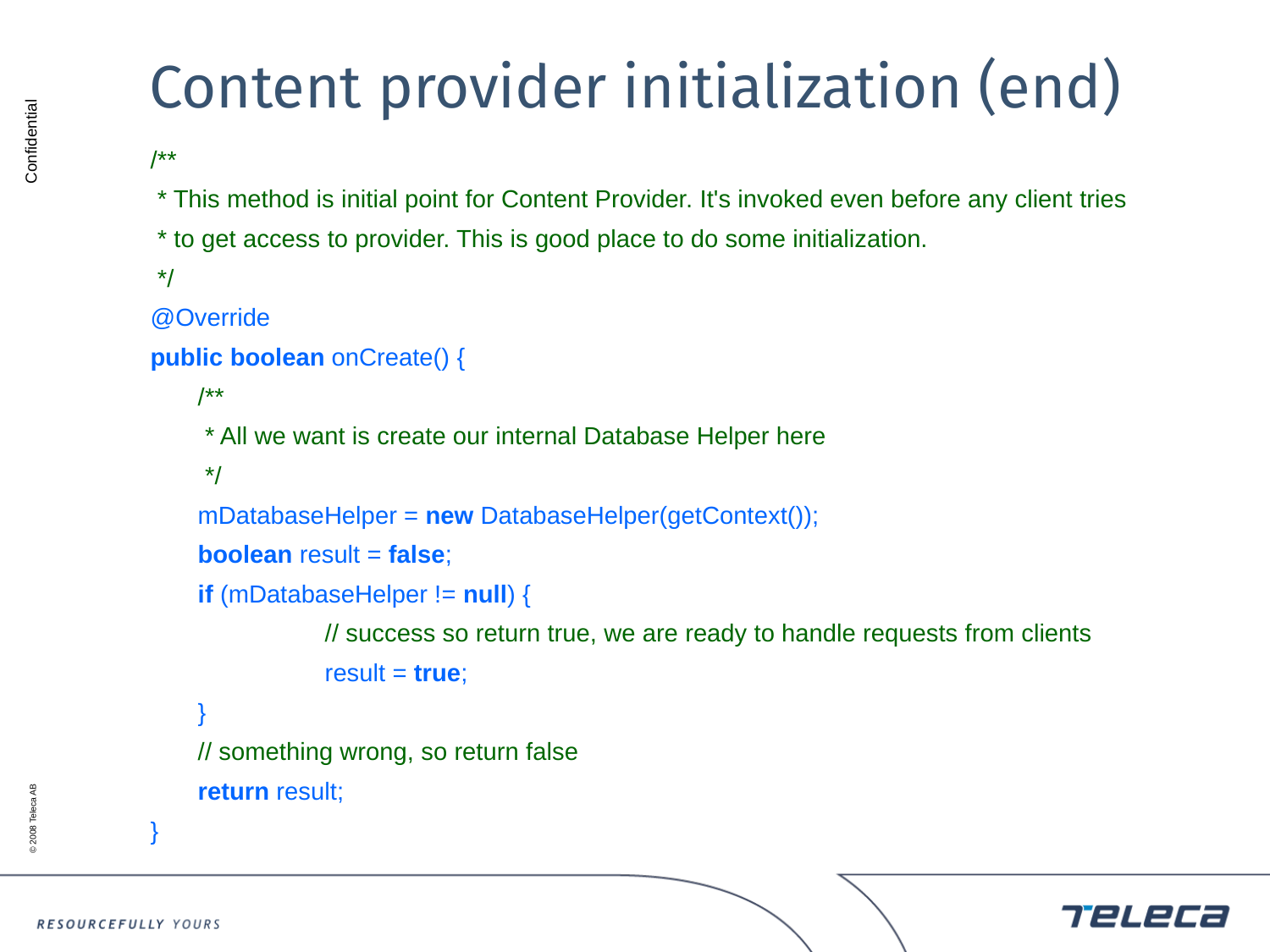

# Content provider initialization (end)
/**
 * This method is initial point for Content Provider. It's invoked even before any client tries
 * to get access to provider. This is good place to do some initialization.
 */
@Override
public boolean onCreate() {
	/**
	 * All we want is create our internal Database Helper here
	 */
	mDatabaseHelper = new DatabaseHelper(getContext());
	boolean result = false;
	if (mDatabaseHelper != null) {
		// success so return true, we are ready to handle requests from clients
		result = true;
	}
	// something wrong, so return false
	return result;
}